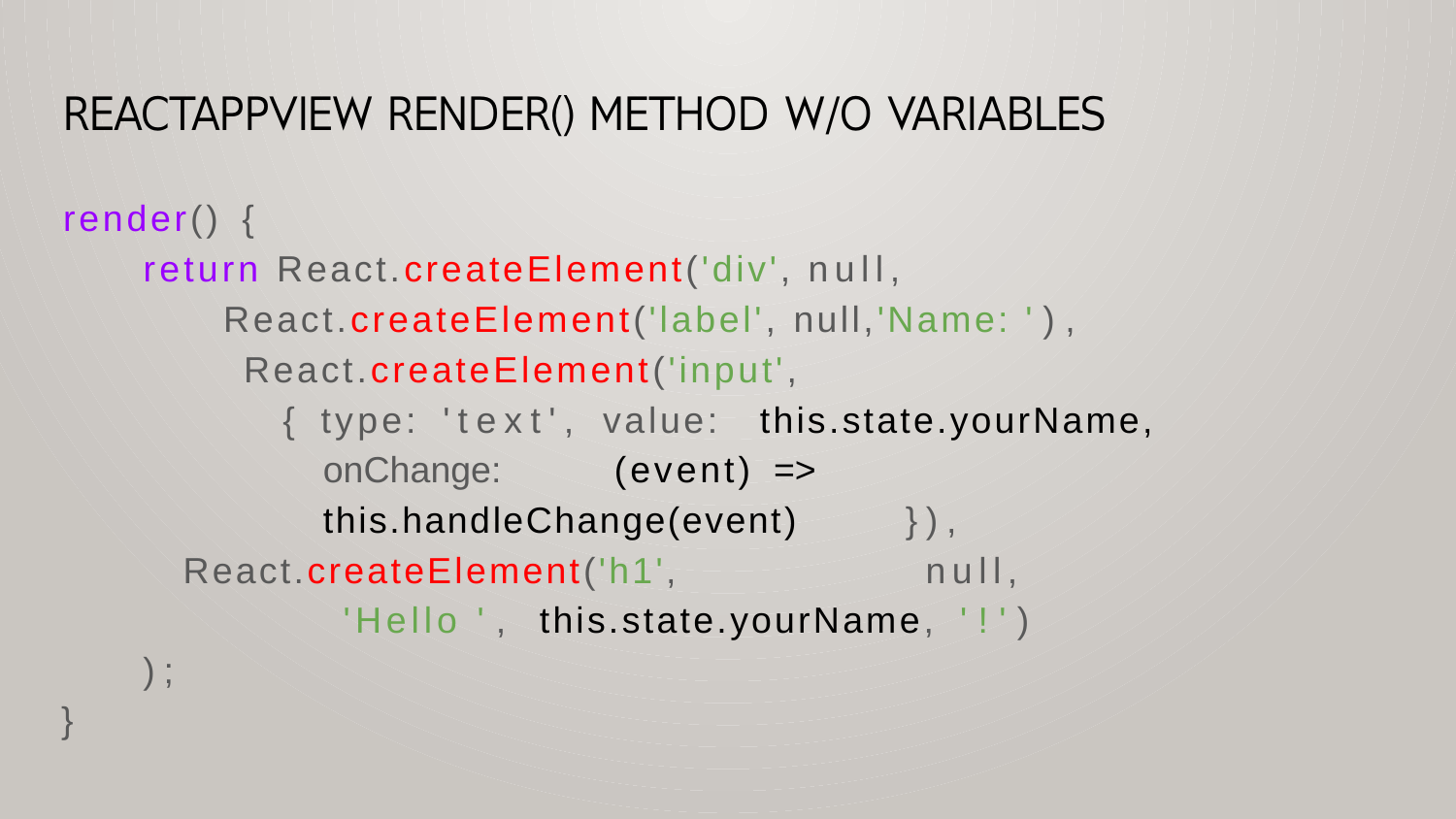

# ReactAppView render() method w/o variables
render() {
return React.createElement('div', null,  React.createElement('label', null,'Name: '),  React.createElement('input',
{ type: 'text', value:	this.state.yourName,  onChange:	(event)  =>  this.handleChange(event)	}),
React.createElement('h1',	null,
'Hello ', this.state.yourName, '!')
);
}